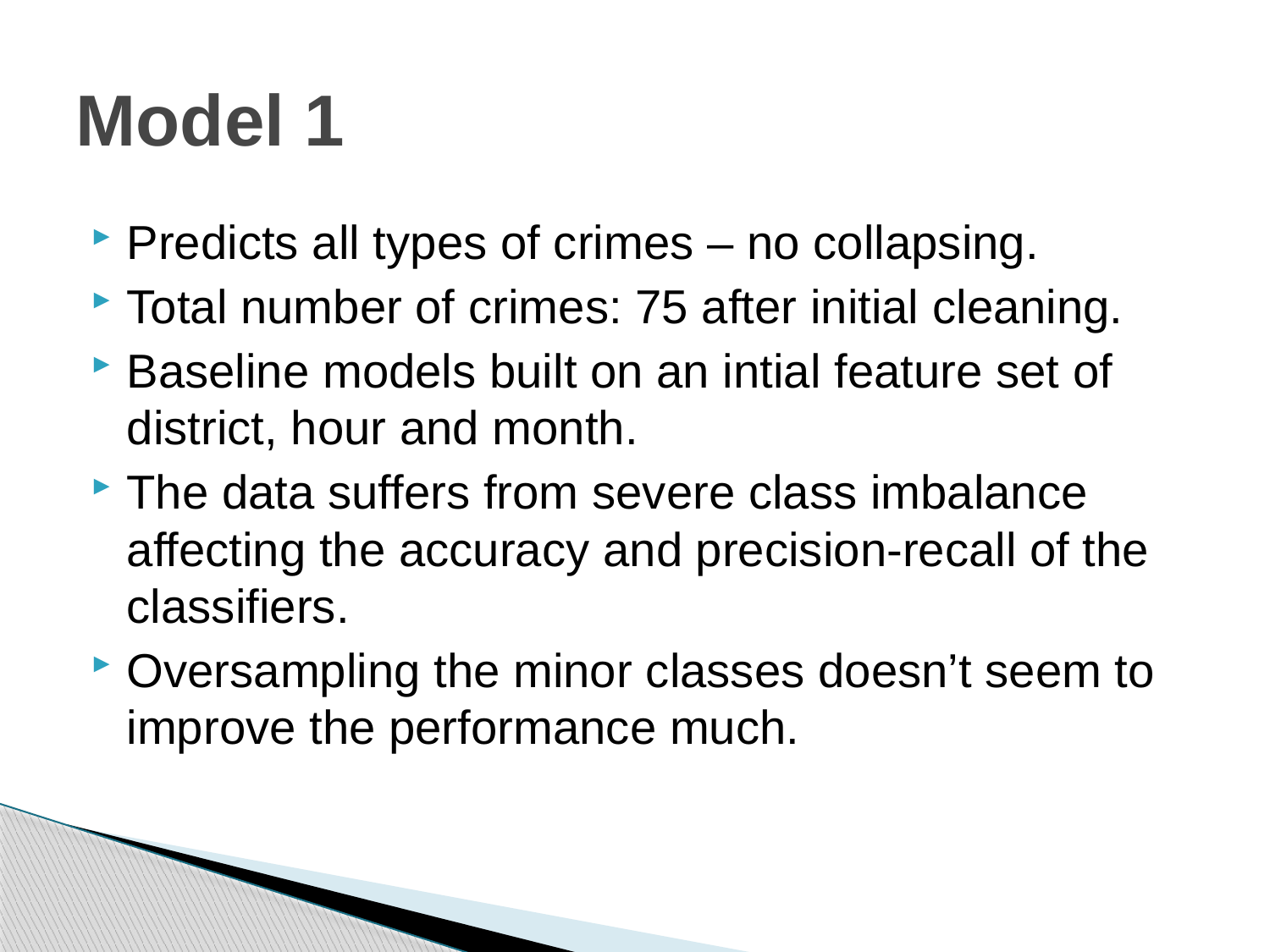

# Model 1
Predicts all types of crimes – no collapsing.
Total number of crimes: 75 after initial cleaning.
Baseline models built on an intial feature set of district, hour and month.
The data suffers from severe class imbalance affecting the accuracy and precision-recall of the classifiers.
Oversampling the minor classes doesn’t seem to improve the performance much.